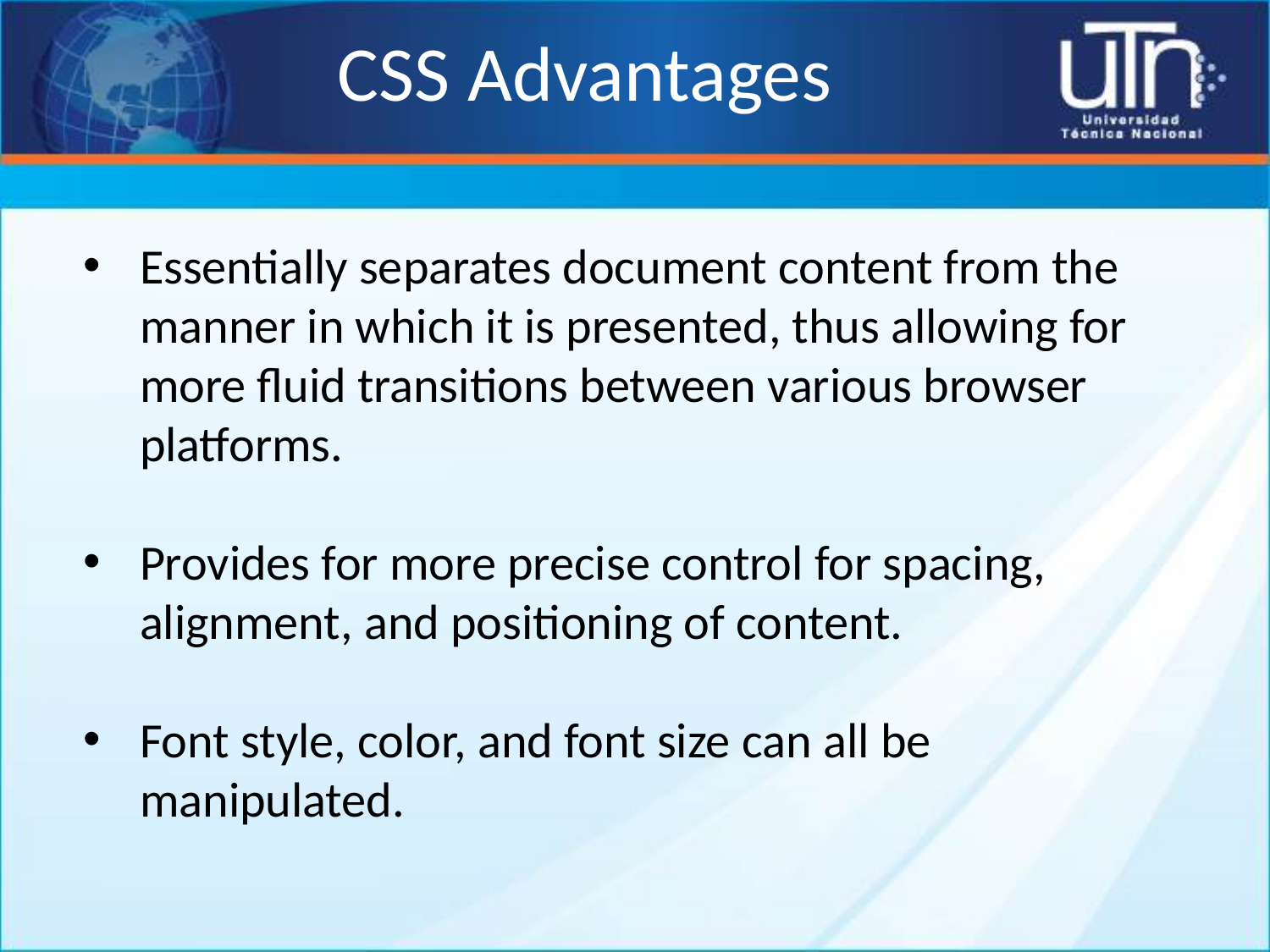

# CSS Advantages
Essentially separates document content from the manner in which it is presented, thus allowing for more fluid transitions between various browser platforms.

Provides for more precise control for spacing, alignment, and positioning of content.

Font style, color, and font size can all be manipulated.